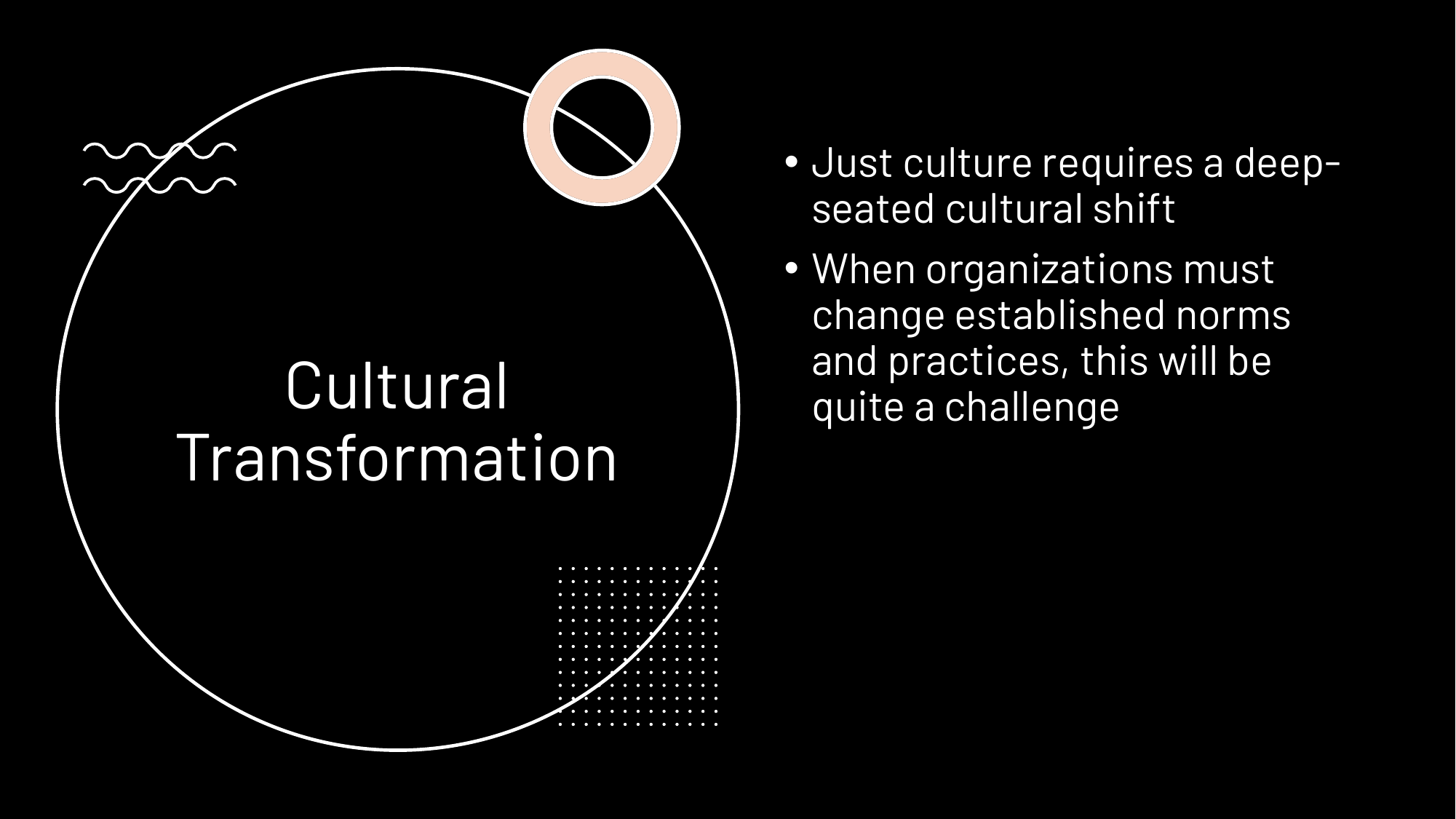

Just culture requires a deep-seated cultural shift
When organizations must change established norms and practices, this will be quite a challenge

# Cultural Transformation